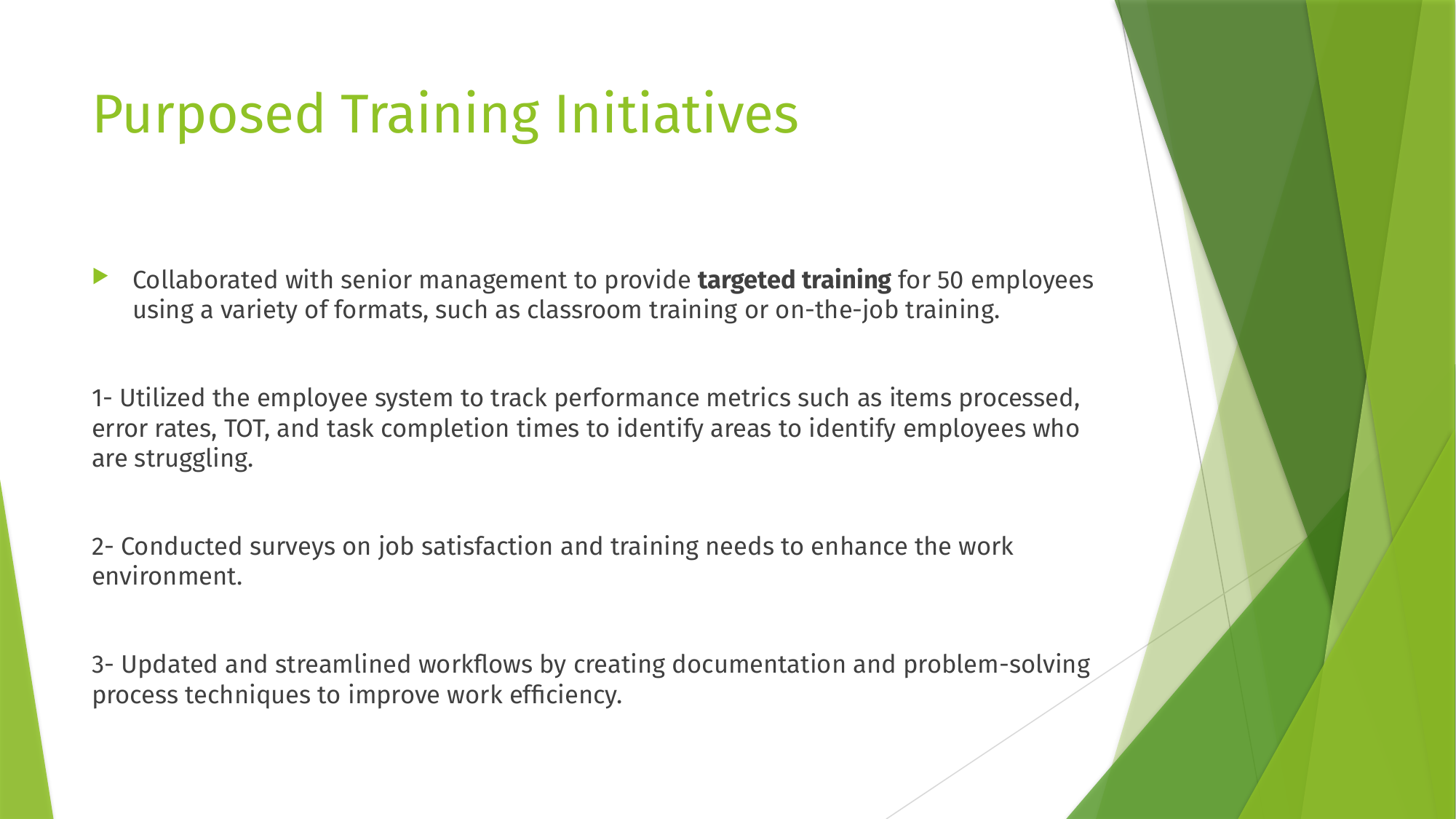

# Purposed Training Initiatives
Collaborated with senior management to provide targeted training for 50 employees using a variety of formats, such as classroom training or on-the-job training.

1- Utilized the employee system to track performance metrics such as items processed, error rates, TOT, and task completion times to identify areas to identify employees who are struggling.

2- Conducted surveys on job satisfaction and training needs to enhance the work environment.

3- Updated and streamlined workflows by creating documentation and problem-solving process techniques to improve work efficiency.